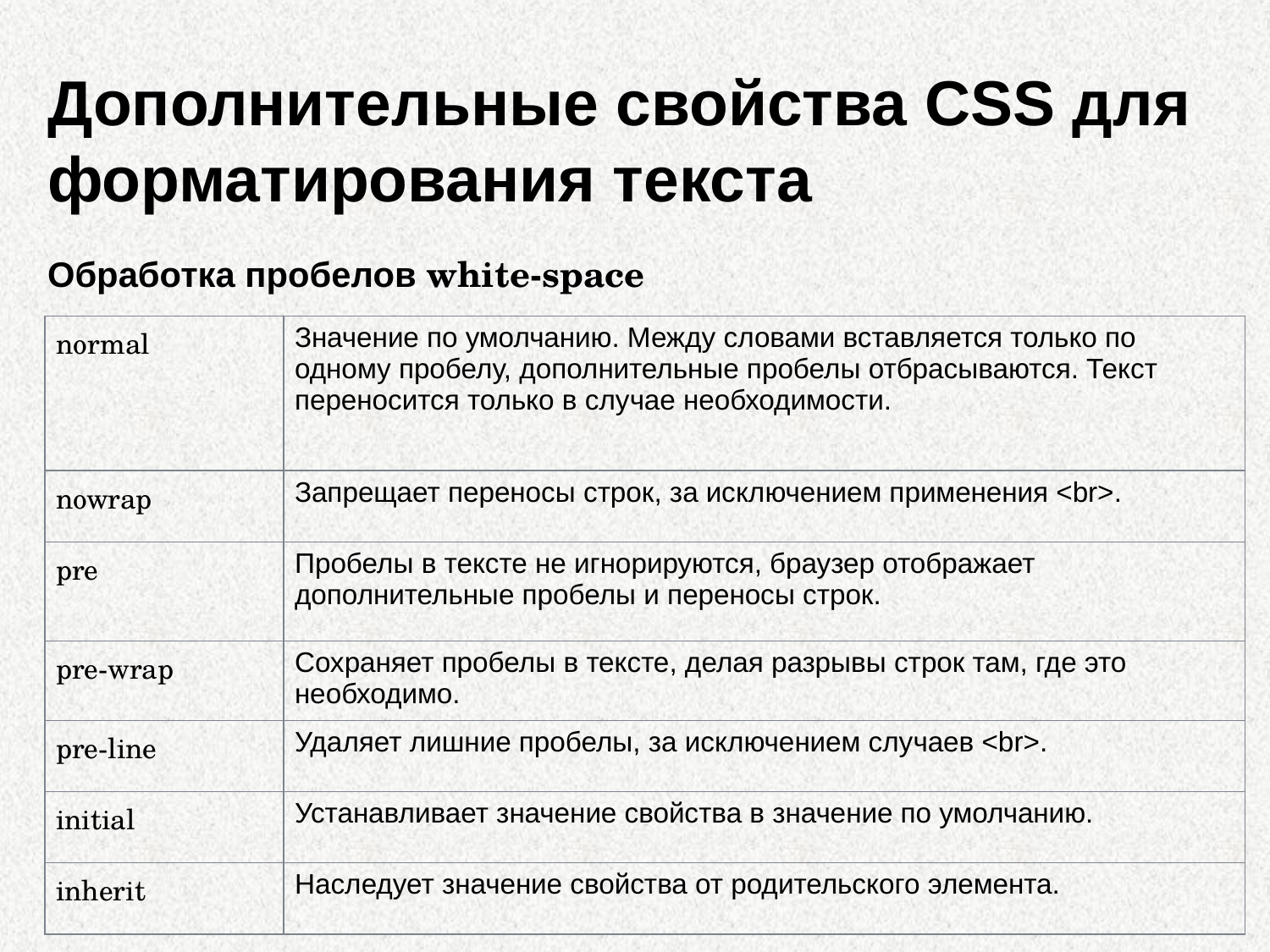

Дополнительные свойства CSS для форматирования текста
Обработка пробелов white-space
| normal | Значение по умолчанию. Между словами вставляется только по одному пробелу, дополнительные пробелы отбрасываются. Текст переносится только в случае необходимости. |
| --- | --- |
| nowrap | Запрещает переносы строк, за исключением применения <br>. |
| pre | Пробелы в тексте не игнорируются, браузер отображает дополнительные пробелы и переносы строк. |
| pre-wrap | Сохраняет пробелы в тексте, делая разрывы строк там, где это необходимо. |
| pre-line | Удаляет лишние пробелы, за исключением случаев <br>. |
| initial | Устанавливает значение свойства в значение по умолчанию. |
| inherit | Наследует значение свойства от родительского элемента. |